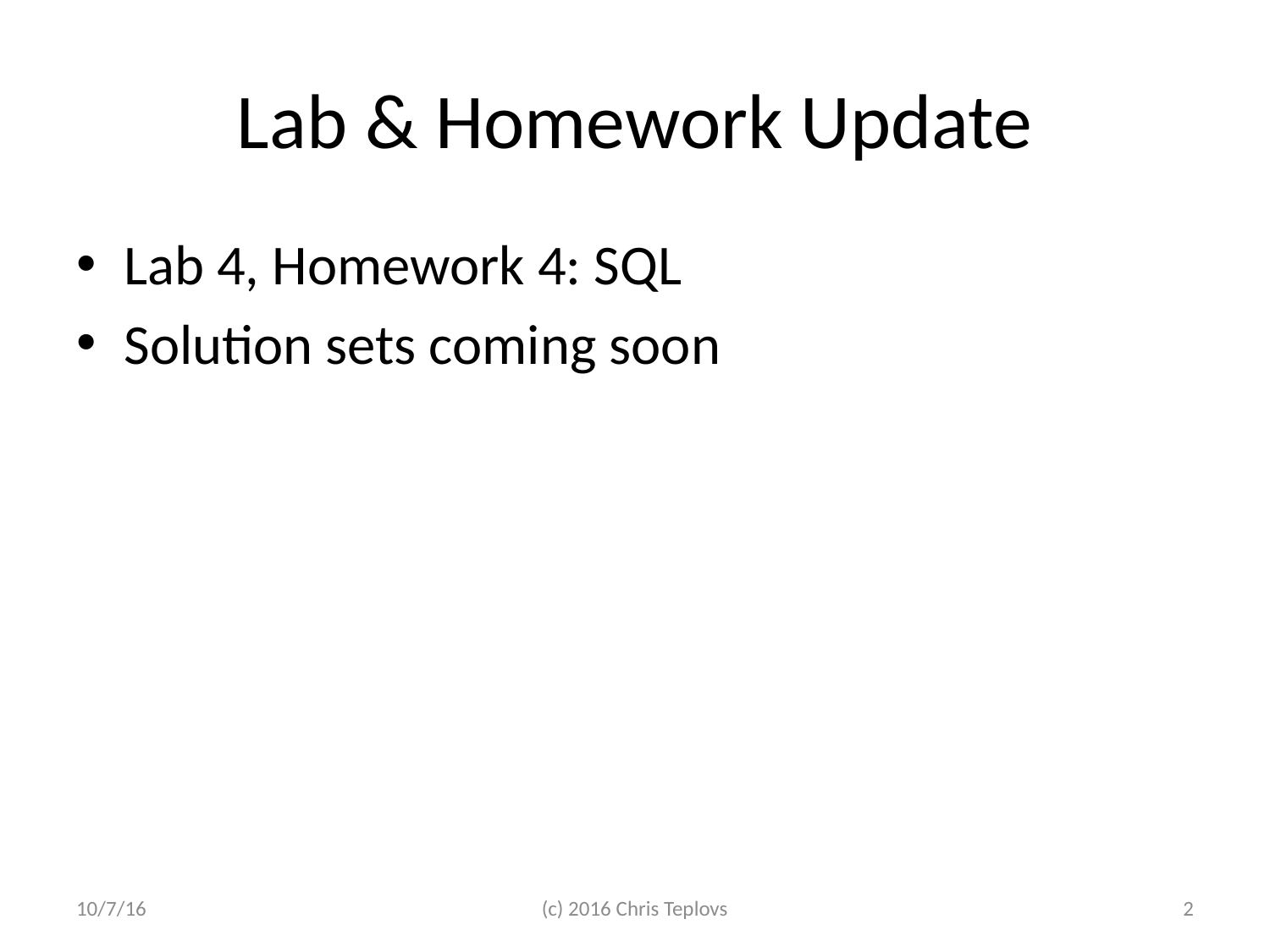

# Lab & Homework Update
Lab 4, Homework 4: SQL
Solution sets coming soon
10/7/16
(c) 2016 Chris Teplovs
2